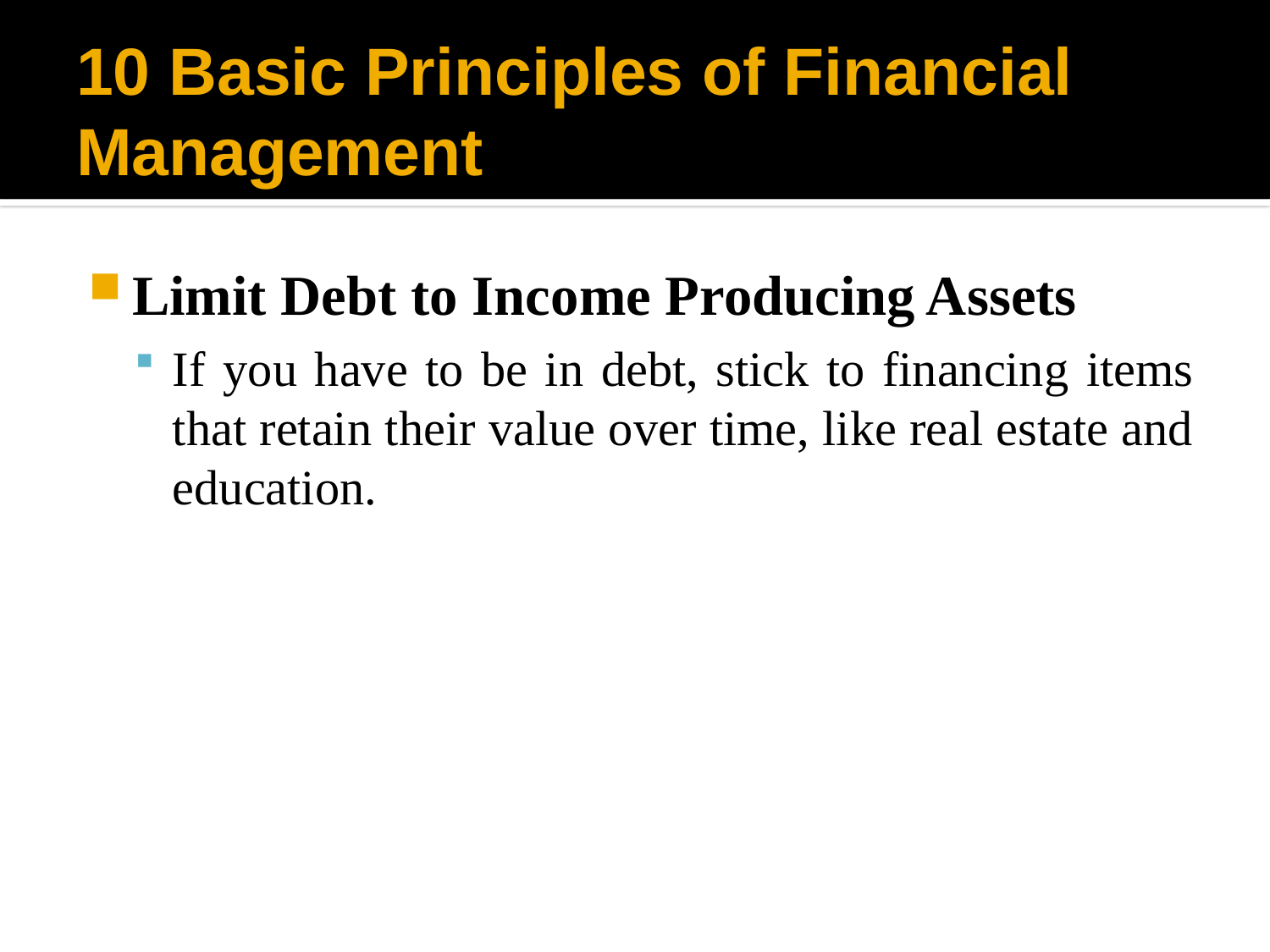

# 10 Basic Principles of Financial Management
Limit Debt to Income Producing Assets
If you have to be in debt, stick to financing items that retain their value over time, like real estate and education.